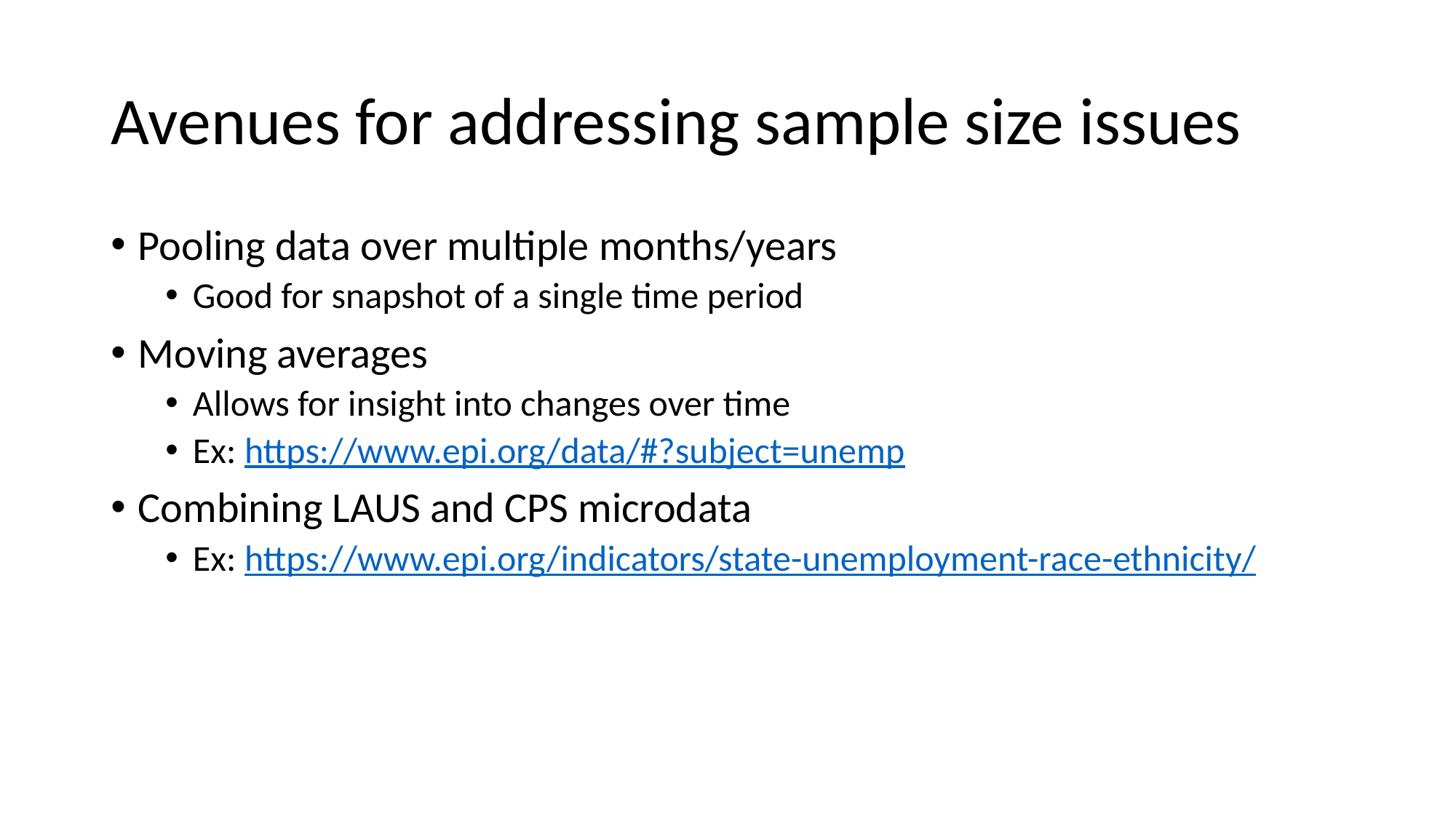

# Avenues for addressing sample size issues
Pooling data over multiple months/years
Good for snapshot of a single time period
Moving averages
Allows for insight into changes over time
Ex: https://www.epi.org/data/#?subject=unemp
Combining LAUS and CPS microdata
Ex: https://www.epi.org/indicators/state-unemployment-race-ethnicity/